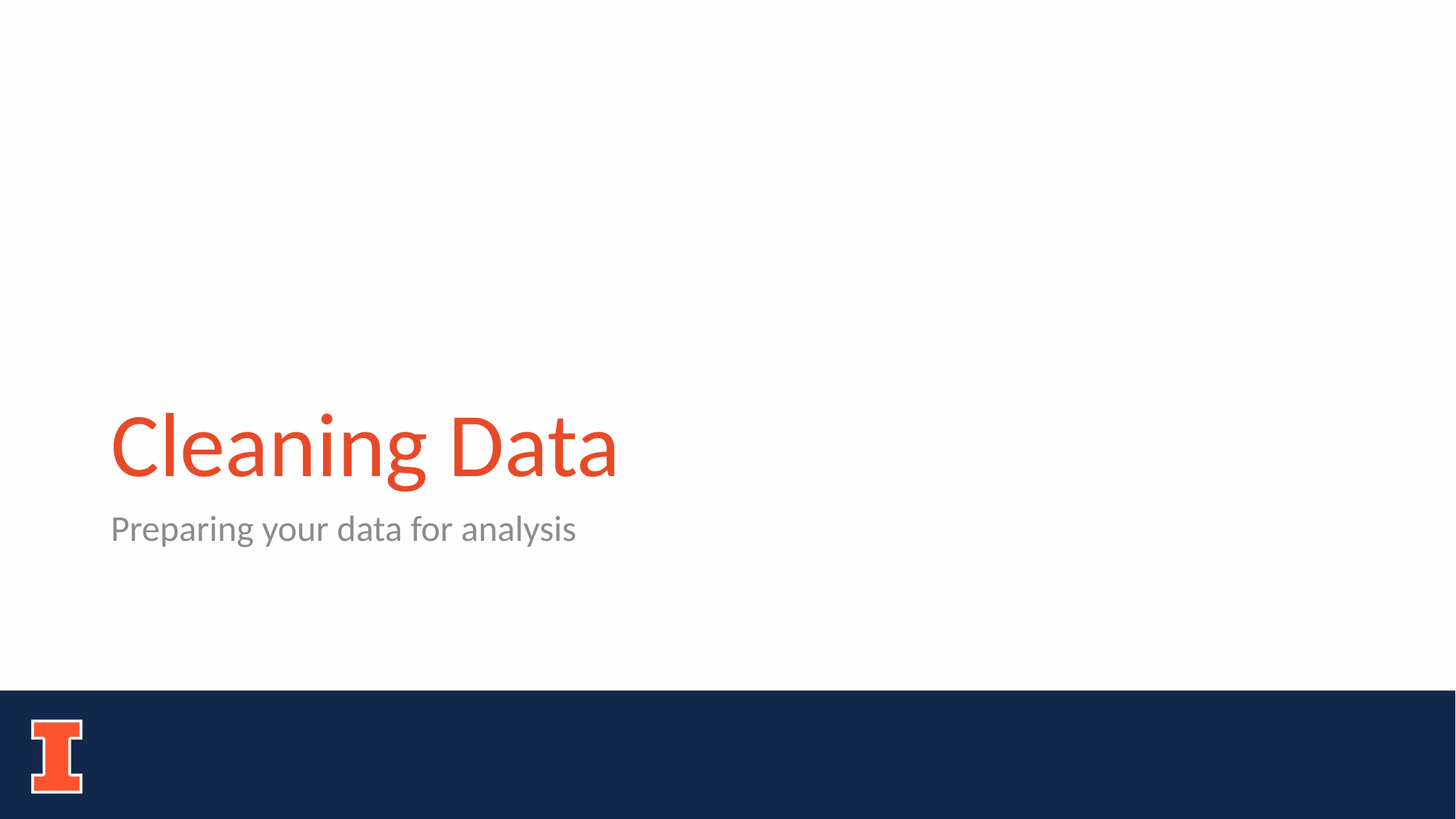

# Cleaning Data
Preparing your data for analysis